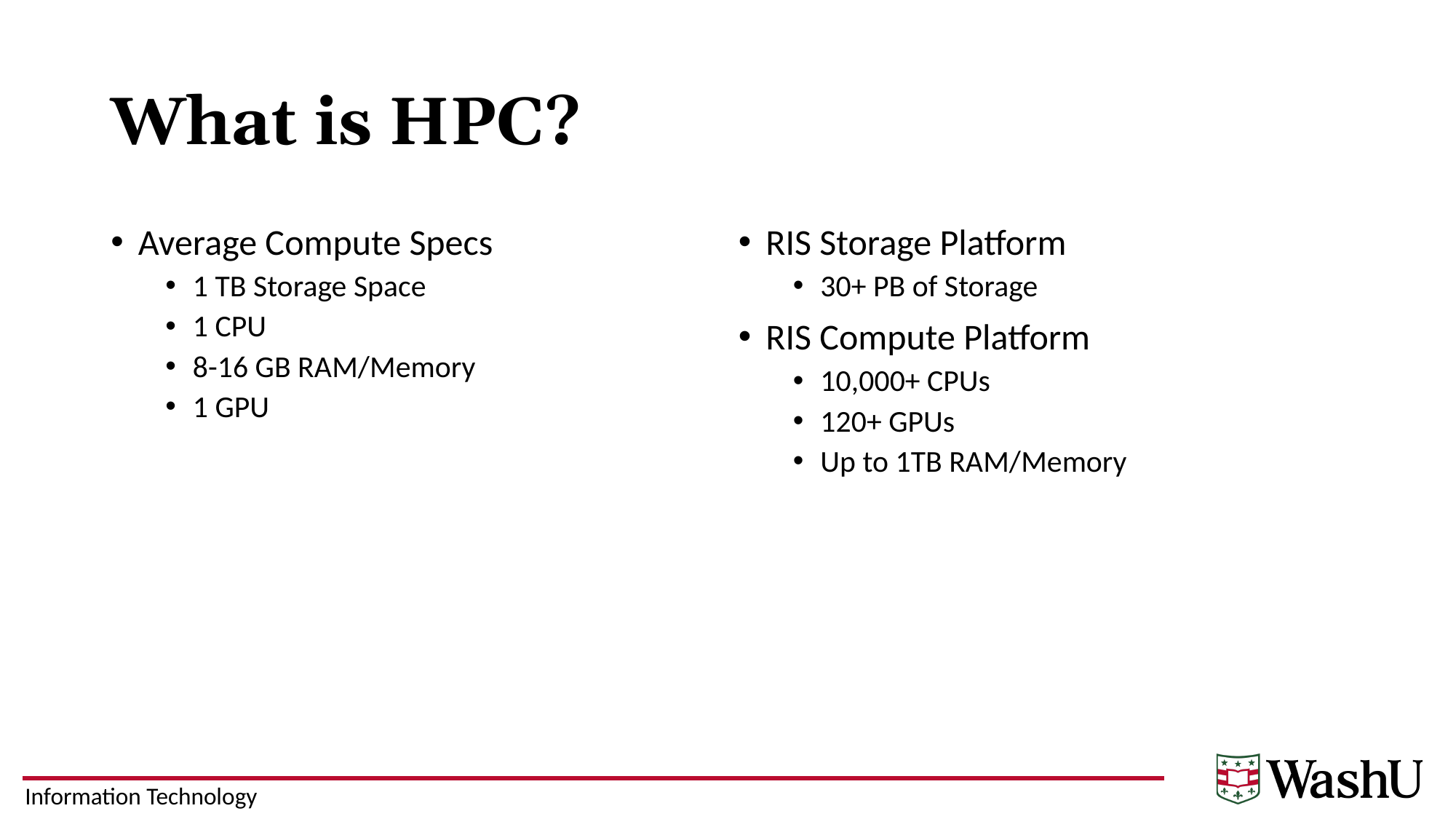

# What is HPC?
Average Compute Specs
1 TB Storage Space
1 CPU
8-16 GB RAM/Memory
1 GPU
RIS Storage Platform
30+ PB of Storage
RIS Compute Platform
10,000+ CPUs
120+ GPUs
Up to 1TB RAM/Memory